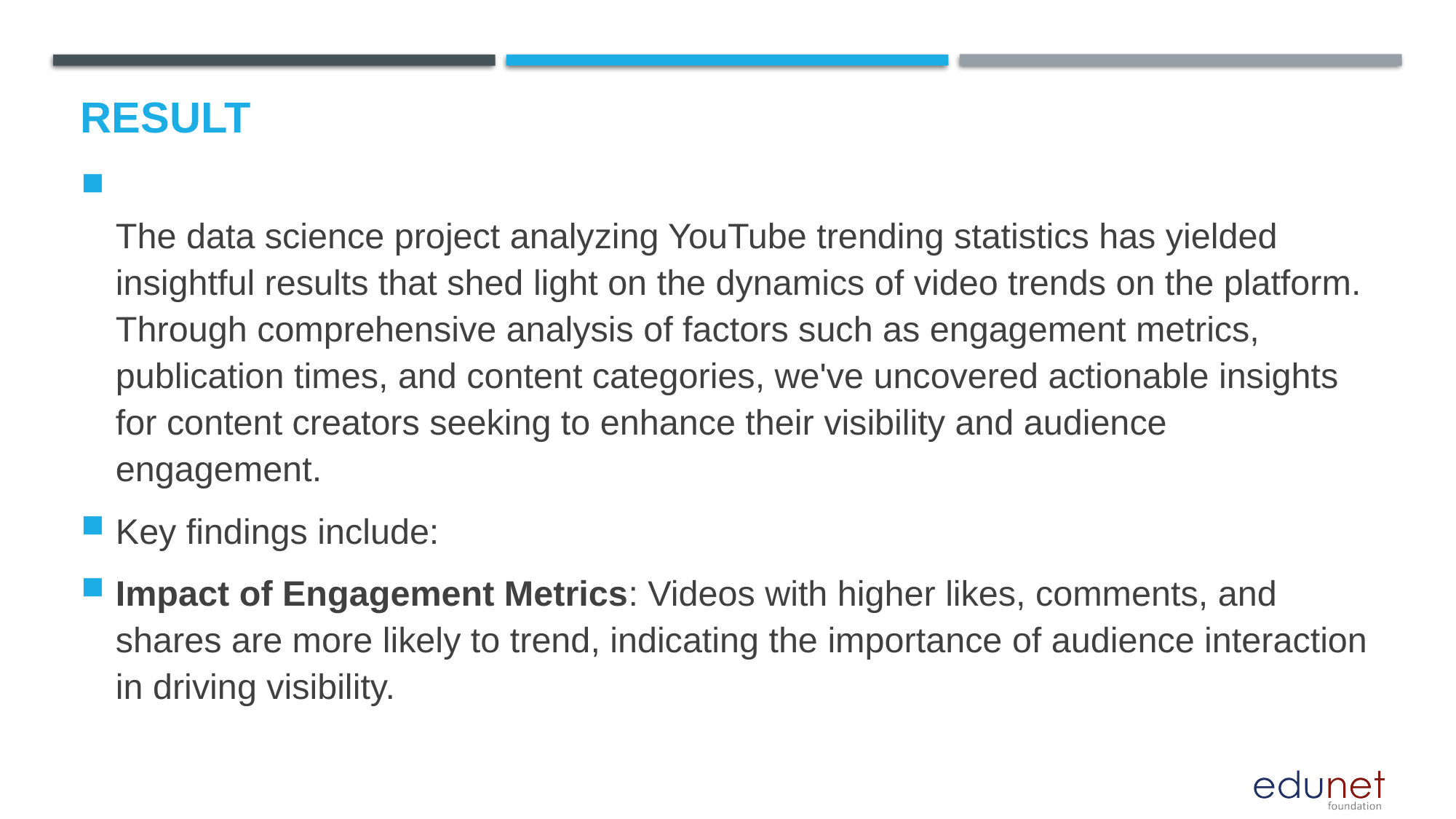

# Result
The data science project analyzing YouTube trending statistics has yielded insightful results that shed light on the dynamics of video trends on the platform. Through comprehensive analysis of factors such as engagement metrics, publication times, and content categories, we've uncovered actionable insights for content creators seeking to enhance their visibility and audience engagement.
Key findings include:
Impact of Engagement Metrics: Videos with higher likes, comments, and shares are more likely to trend, indicating the importance of audience interaction in driving visibility.